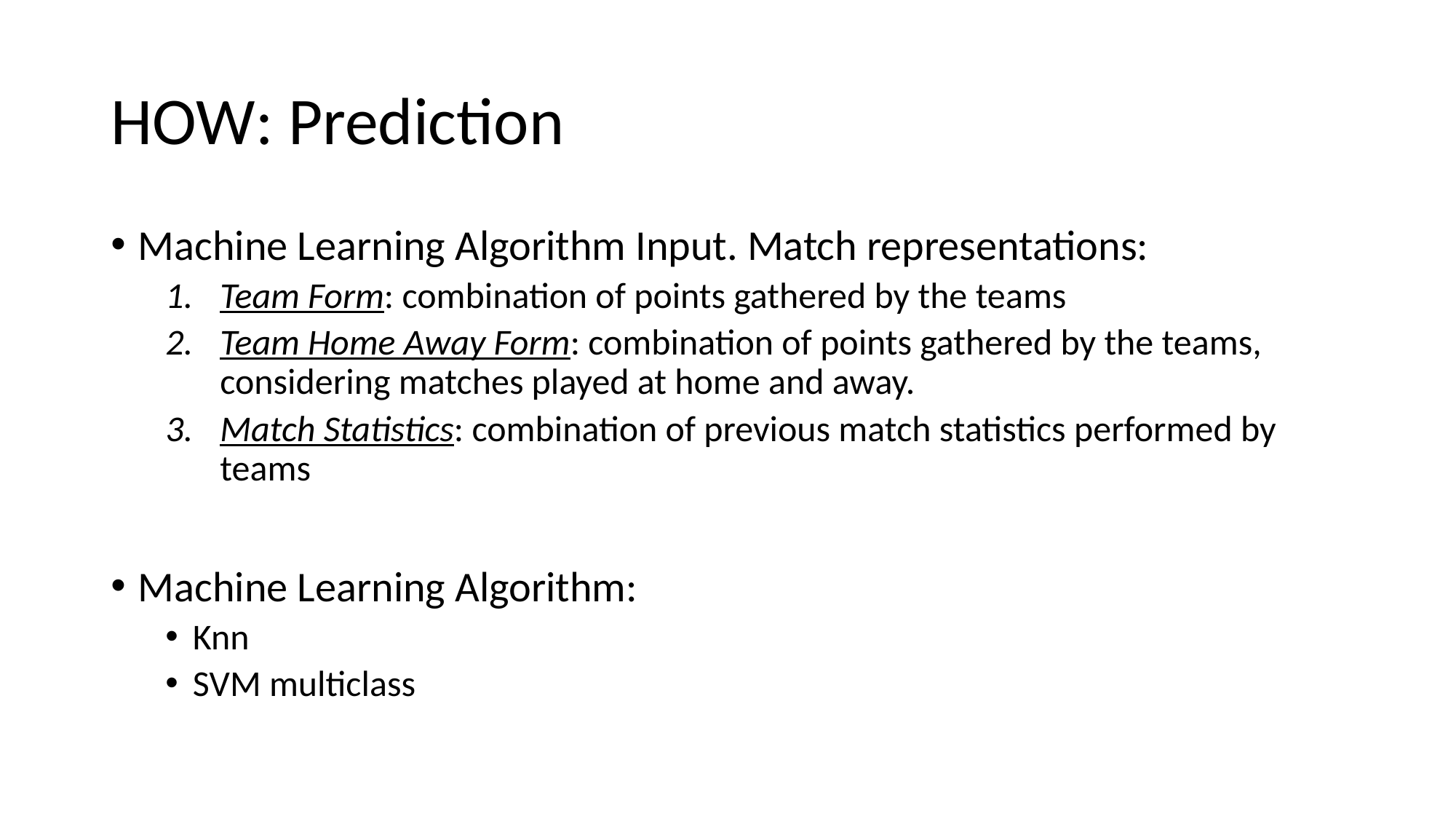

# HOW: Prediction
Machine Learning Algorithm Input. Match representations:
Team Form: combination of points gathered by the teams
Team Home Away Form: combination of points gathered by the teams, considering matches played at home and away.
Match Statistics: combination of previous match statistics performed by teams

Machine Learning Algorithm:
Knn
SVM multiclass